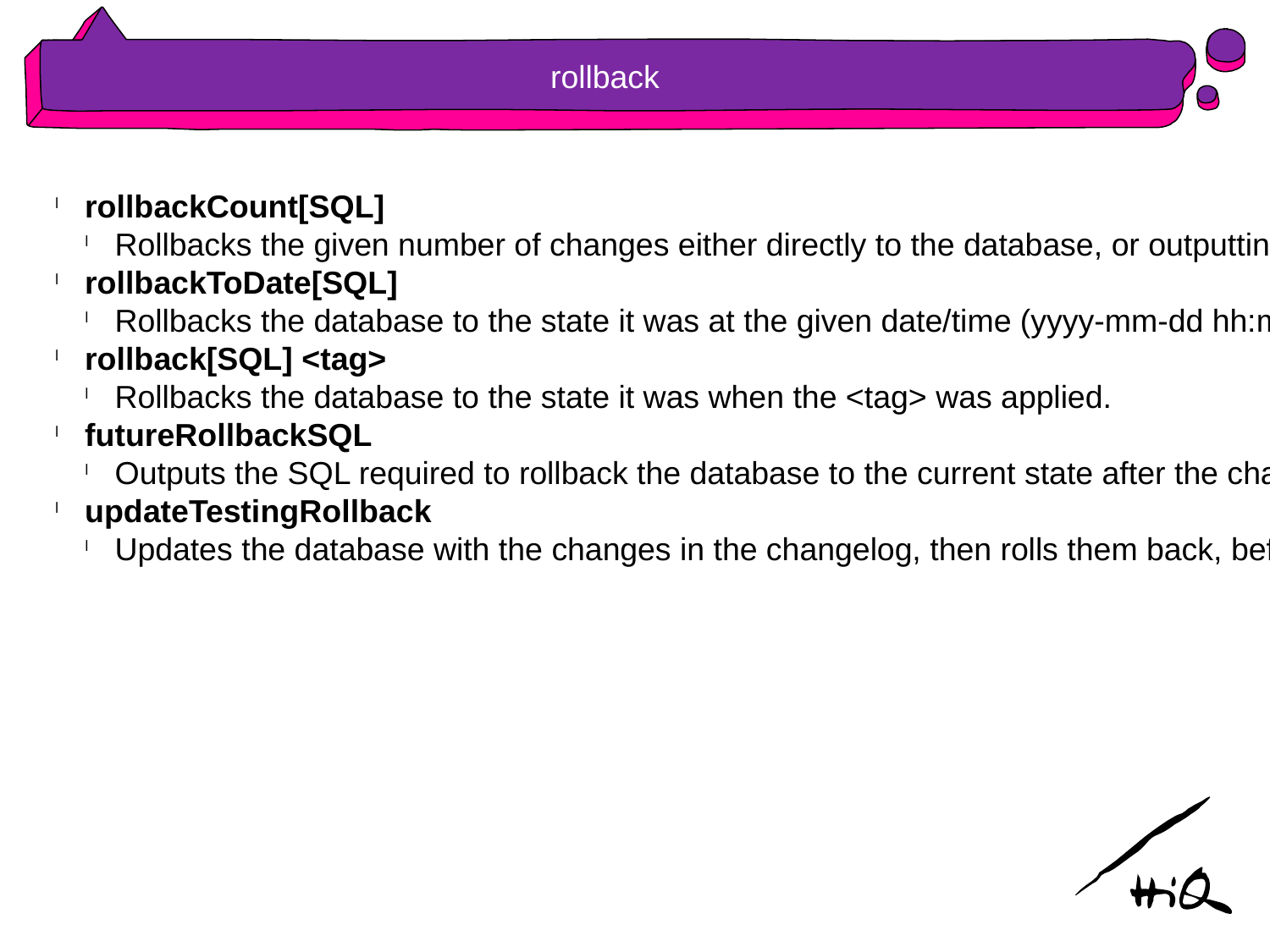

rollback
rollbackCount[SQL]
Rollbacks the given number of changes either directly to the database, or outputting the SQL for review.
rollbackToDate[SQL]
Rollbacks the database to the state it was at the given date/time (yyyy-mm-dd hh:mm:ss).
rollback[SQL] <tag>
Rollbacks the database to the state it was when the <tag> was applied.
futureRollbackSQL
Outputs the SQL required to rollback the database to the current state after the changes in the changelog has been applied.
updateTestingRollback
Updates the database with the changes in the changelog, then rolls them back, before applying them again.